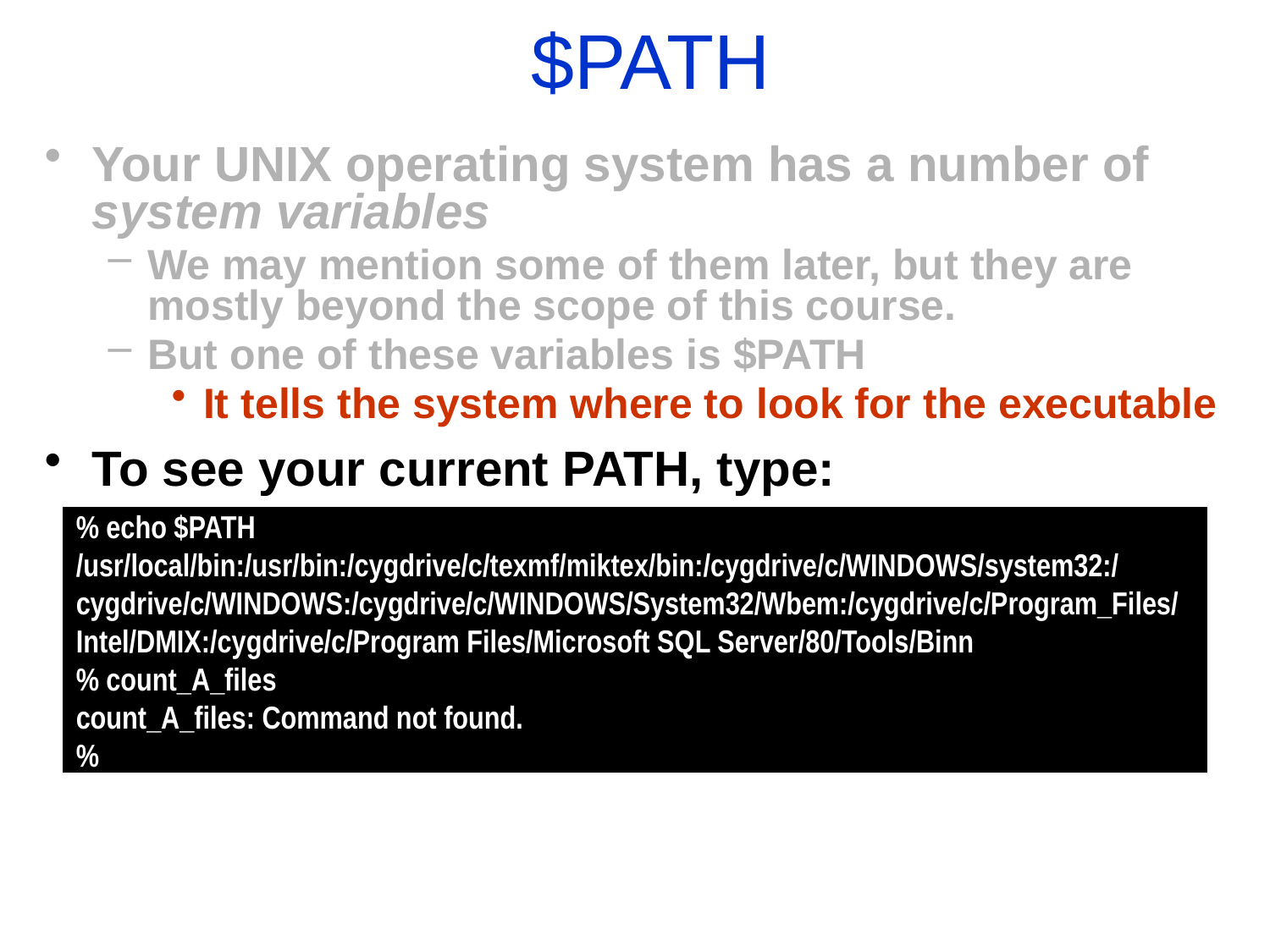

$PATH
Your UNIX operating system has a number of system variables
We may mention some of them later, but they are mostly beyond the scope of this course.
But one of these variables is $PATH
It tells the system where to look for the executable
To see your current PATH, type:

You can also change or add to your path
We’ll talk about how to do that next week…
% echo $PATH
/usr/local/bin:/usr/bin:/cygdrive/c/texmf/miktex/bin:/cygdrive/c/WINDOWS/system32:/cygdrive/c/WINDOWS:/cygdrive/c/WINDOWS/System32/Wbem:/cygdrive/c/Program_Files/Intel/DMIX:/cygdrive/c/Program Files/Microsoft SQL Server/80/Tools/Binn
% count_A_files
count_A_files: Command not found.
%